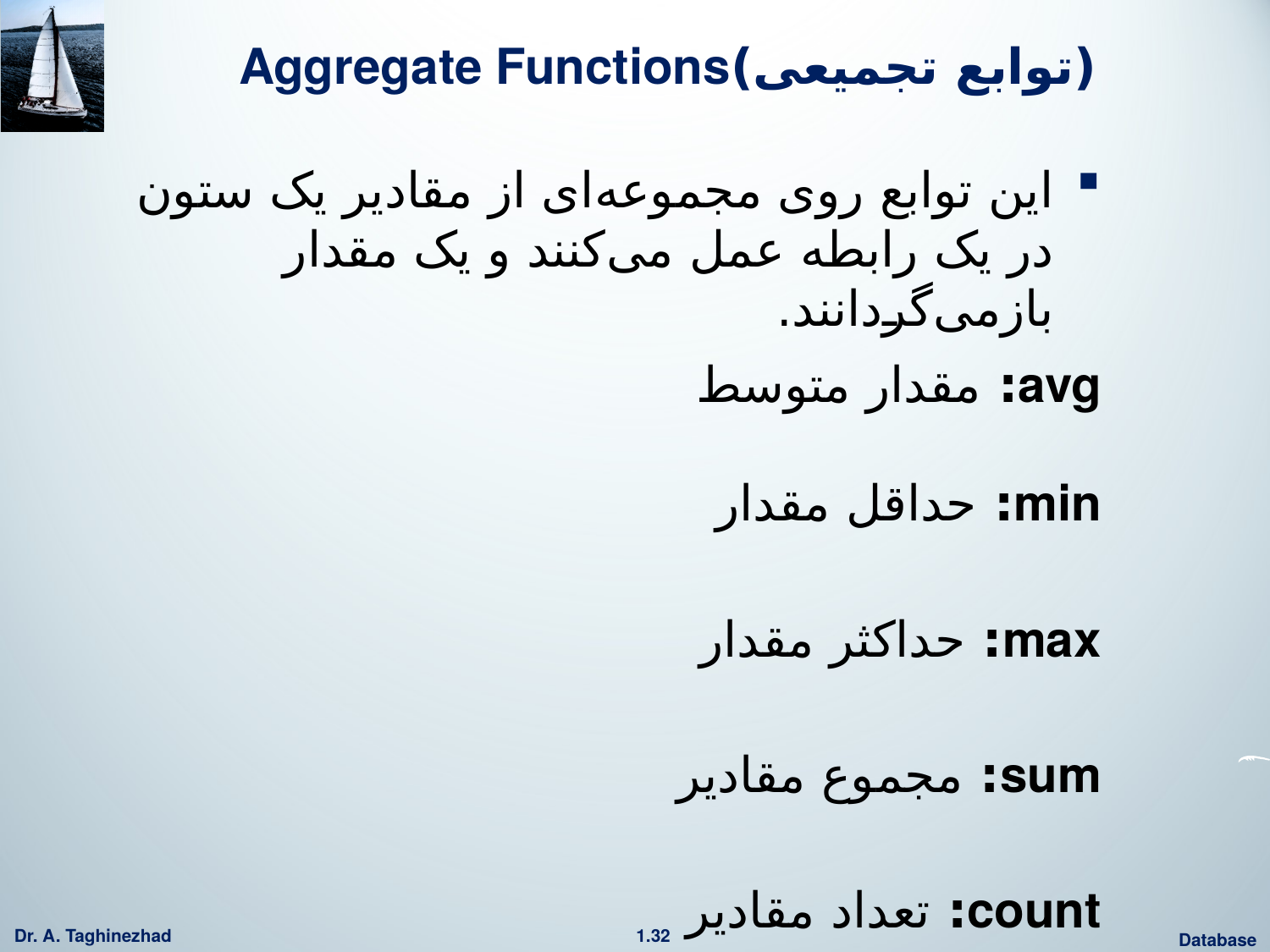

# (توابع تجمیعی)Aggregate Functions
این توابع روی مجموعه‌ای از مقادیر یک ستون در یک رابطه عمل می‌کنند و یک مقدار بازمی‌گردانند.
	avg: مقدار متوسط
	min: حداقل مقدار
	max: حداکثر مقدار
	sum: مجموع مقادیر
	count: تعداد مقادیر